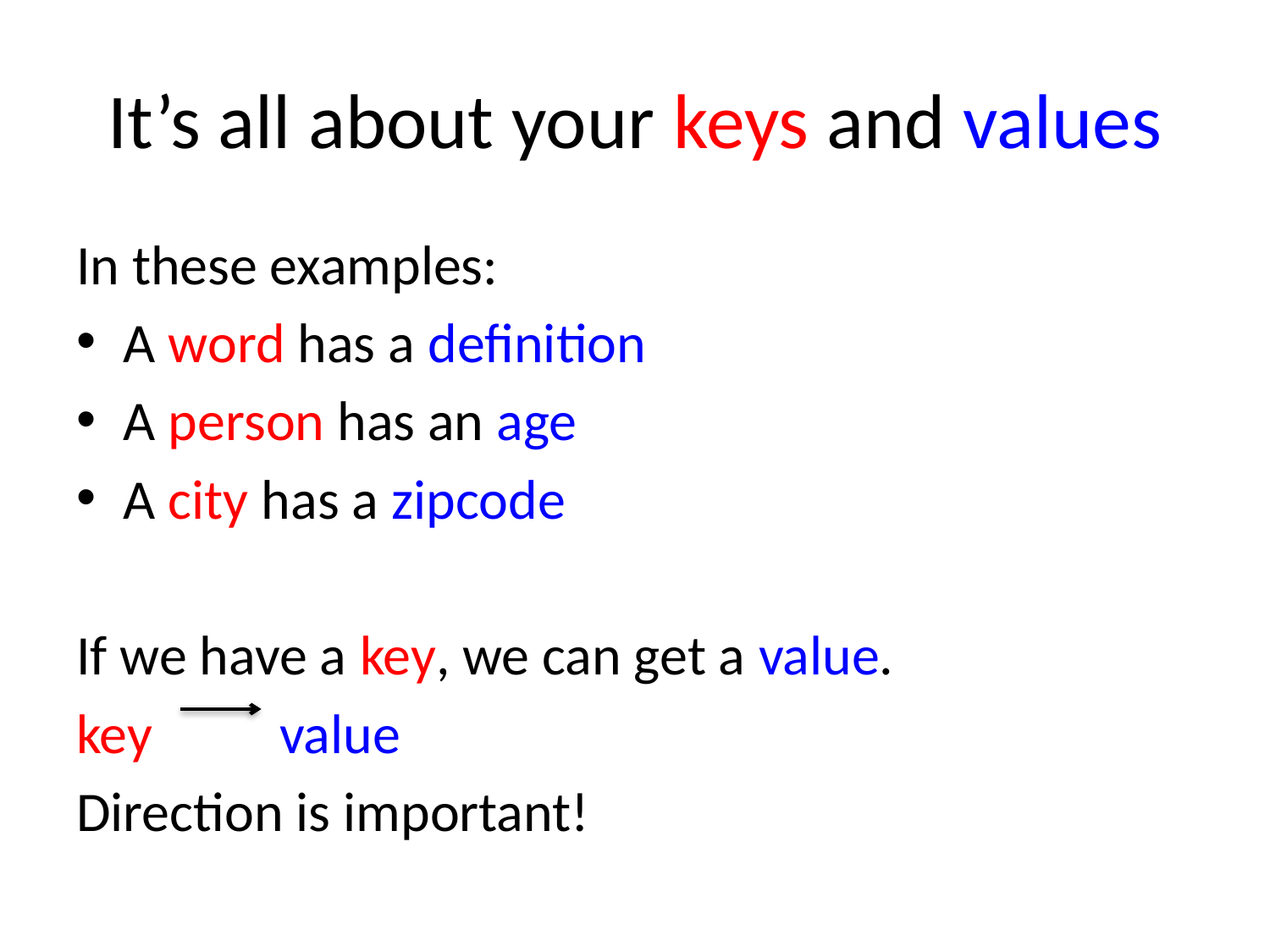

# It’s all about your keys and values
In these examples:
A word has a definition
A person has an age
A city has a zipcode

If we have a key, we can get a value.
key          value
Direction is important!